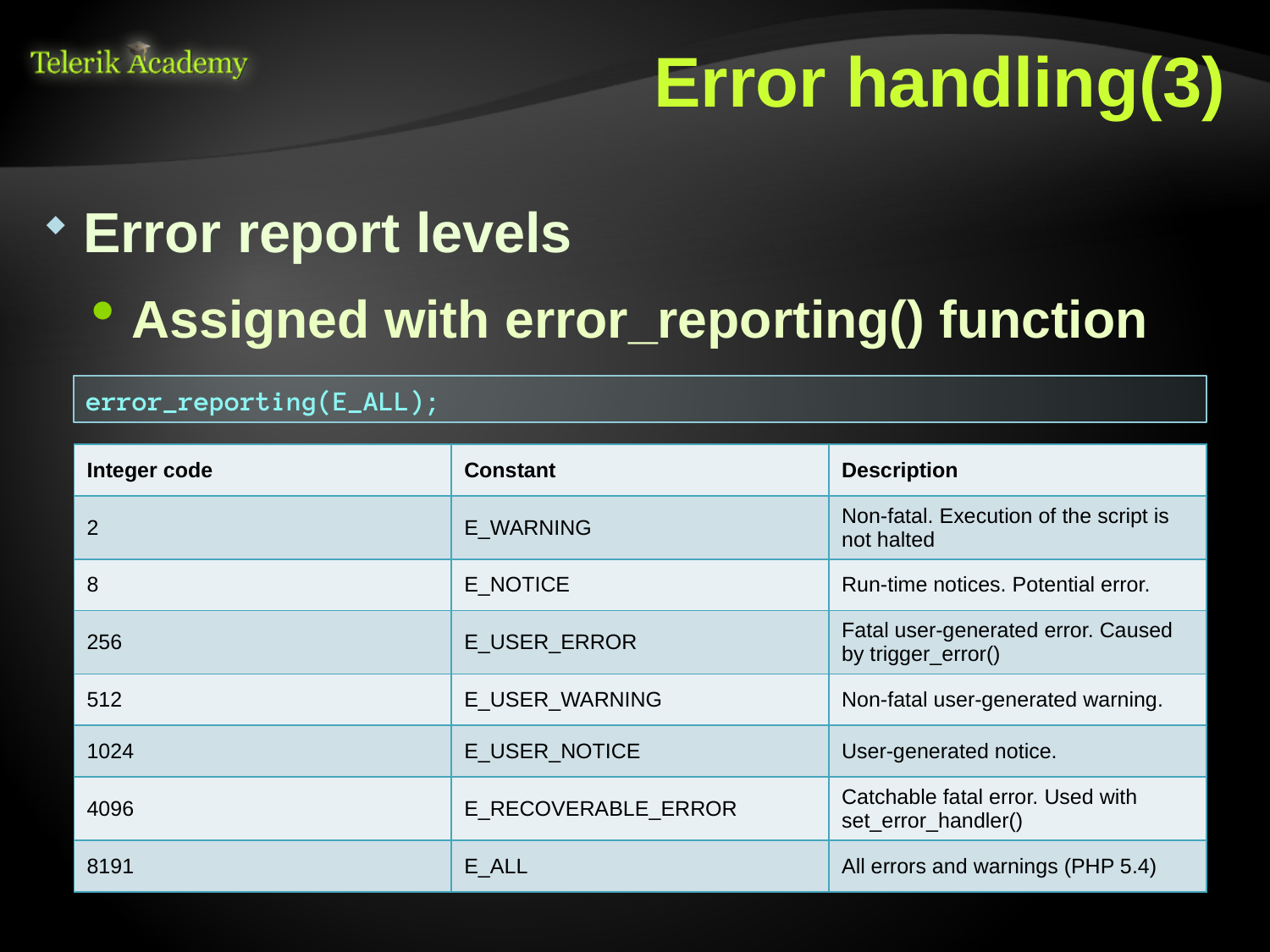

# Error handling(3)
Error report levels
Assigned with error_reporting() function

error_reporting(E_ALL);
| Integer code | Constant | Description |
| --- | --- | --- |
| 2 | E\_WARNING | Non-fatal. Execution of the script is not halted |
| 8 | E\_NOTICE | Run-time notices. Potential error. |
| 256 | E\_USER\_ERROR | Fatal user-generated error. Caused by trigger\_error() |
| 512 | E\_USER\_WARNING | Non-fatal user-generated warning. |
| 1024 | E\_USER\_NOTICE | User-generated notice. |
| 4096 | E\_RECOVERABLE\_ERROR | Catchable fatal error. Used with set\_error\_handler() |
| 8191 | E\_ALL | All errors and warnings (PHP 5.4) |